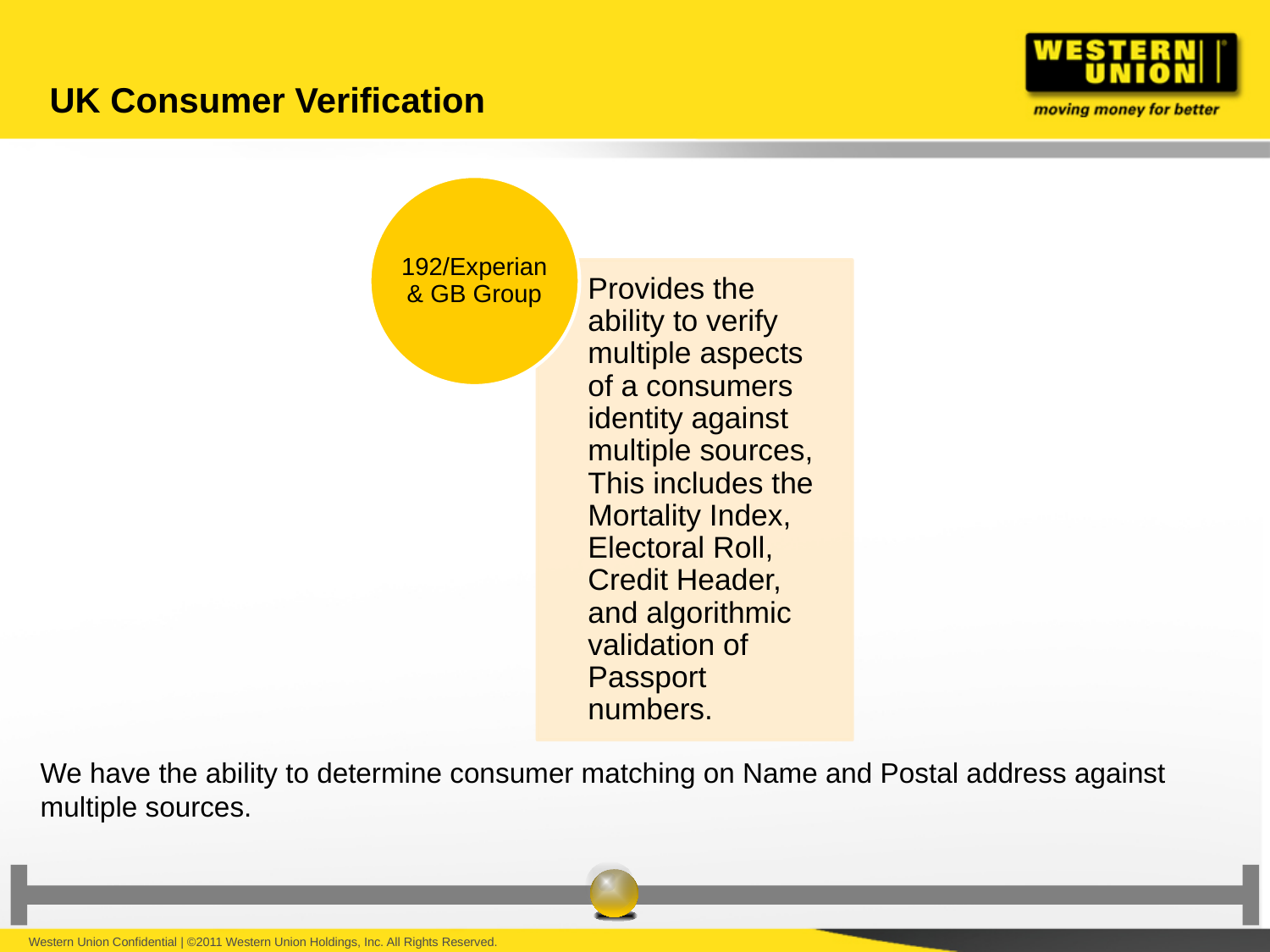

# UK Consumer Verification
Provides the ability to verify multiple aspects of a consumers identity against multiple sources,  This includes the Mortality Index, Electoral Roll, Credit Header, and algorithmic validation of Passport numbers.
192/Experian & GB Group
We have the ability to determine consumer matching on Name and Postal address against multiple sources.